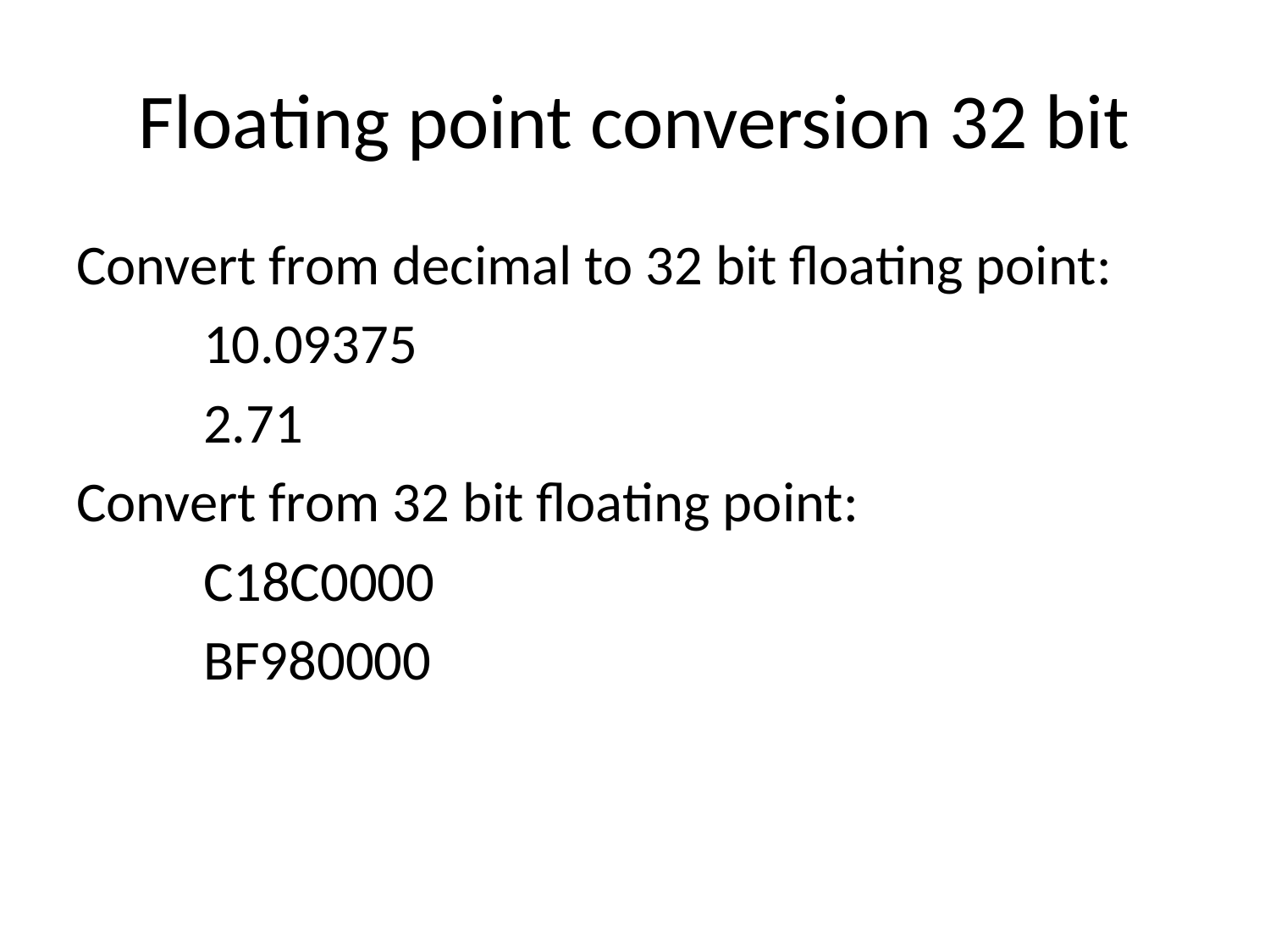

# Floating point conversion 32 bit
Convert from decimal to 32 bit floating point:
	10.09375
	2.71
Convert from 32 bit floating point:
	C18C0000
	BF980000